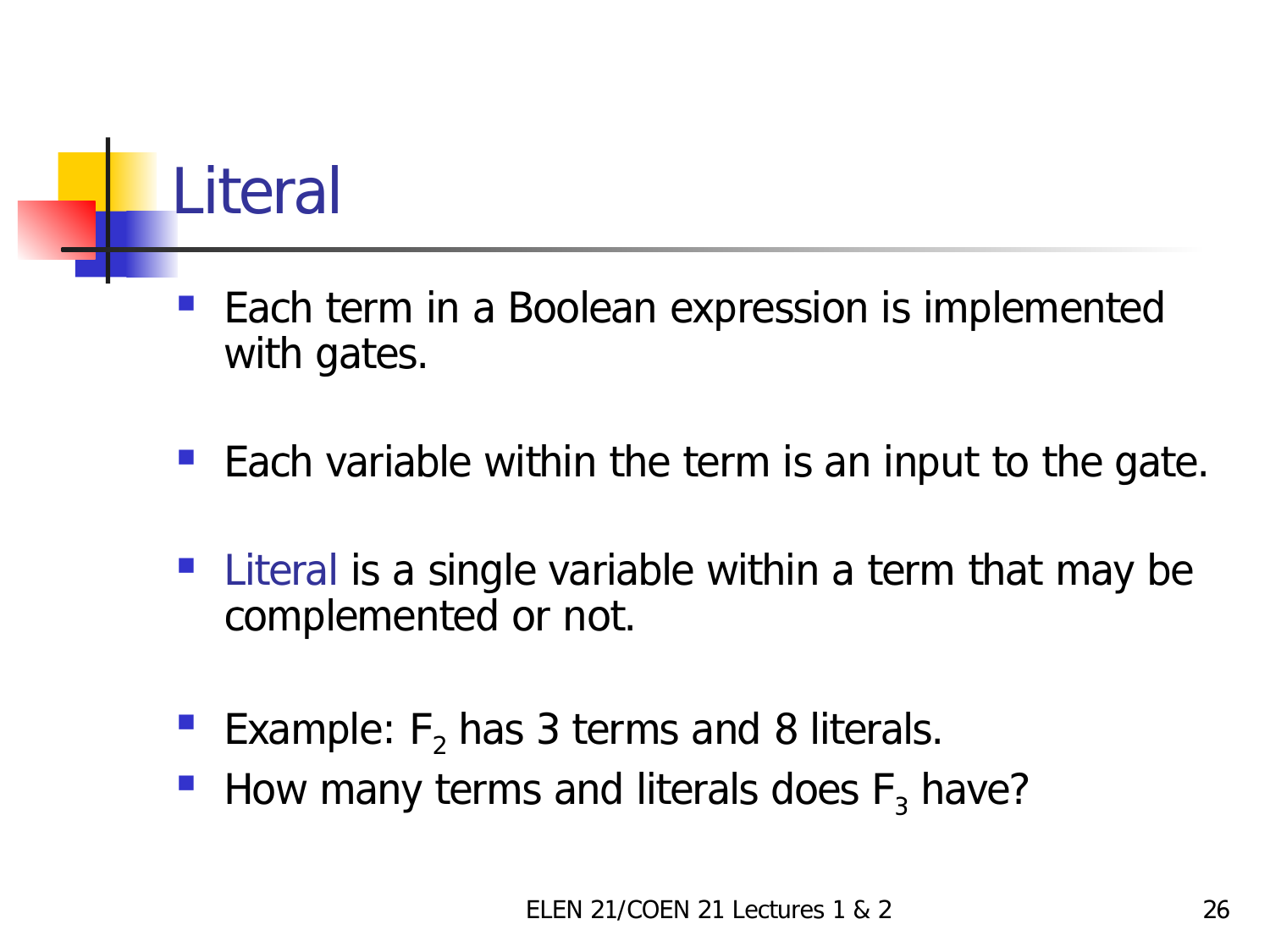

# Literal
Each term in a Boolean expression is implemented with gates.

Each variable within the term is an input to the gate.

Literal is a single variable within a term that may be complemented or not.

Example: F2 has 3 terms and 8 literals.
How many terms and literals does F3 have?
ELEN 21/COEN 21 Lectures 1 & 2
26